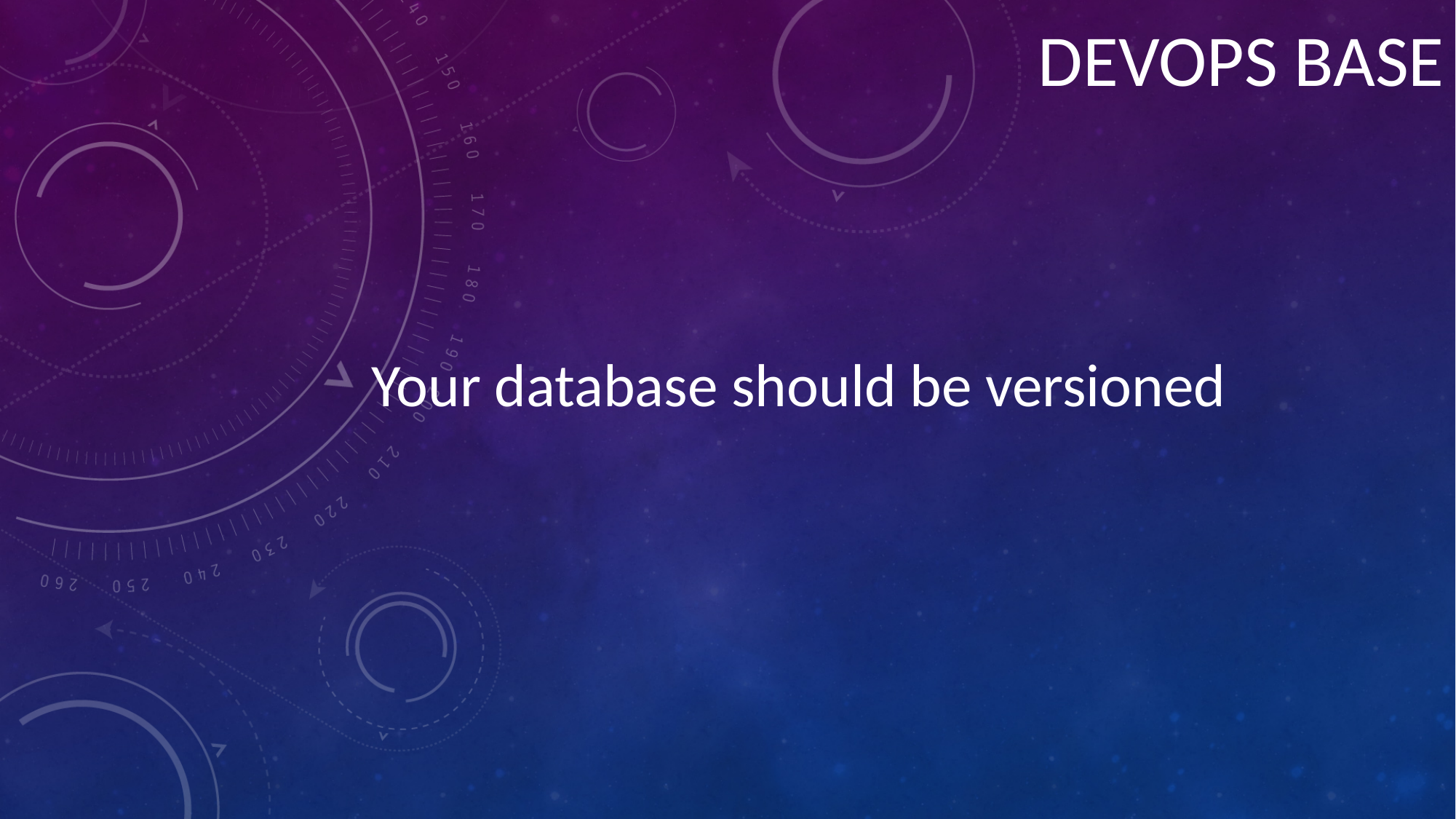

# Devops BASE
Your database should be versioned